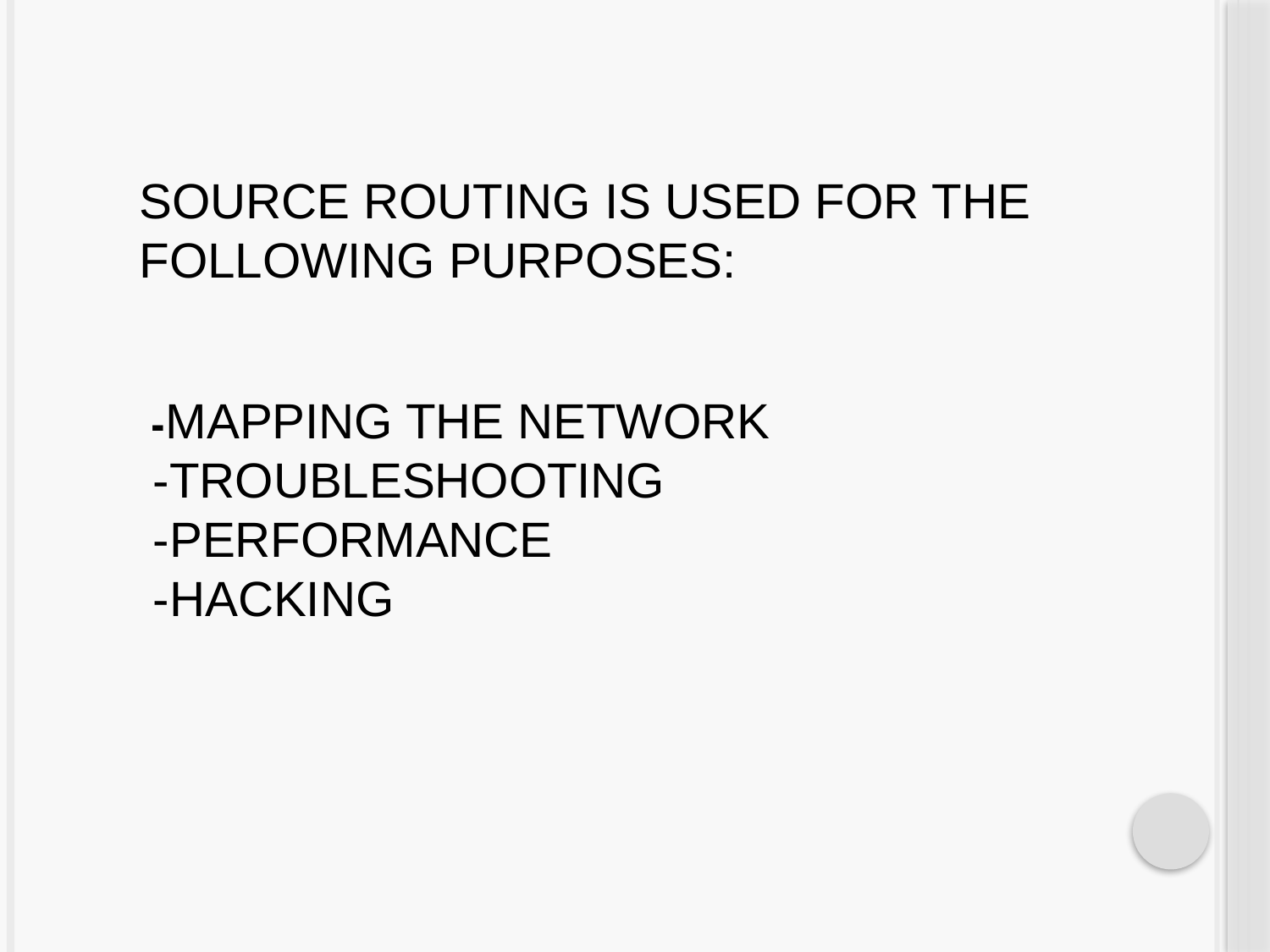

# Source routing is used for the following purposes: -Mapping the network -Troubleshooting  -Performance -Hacking